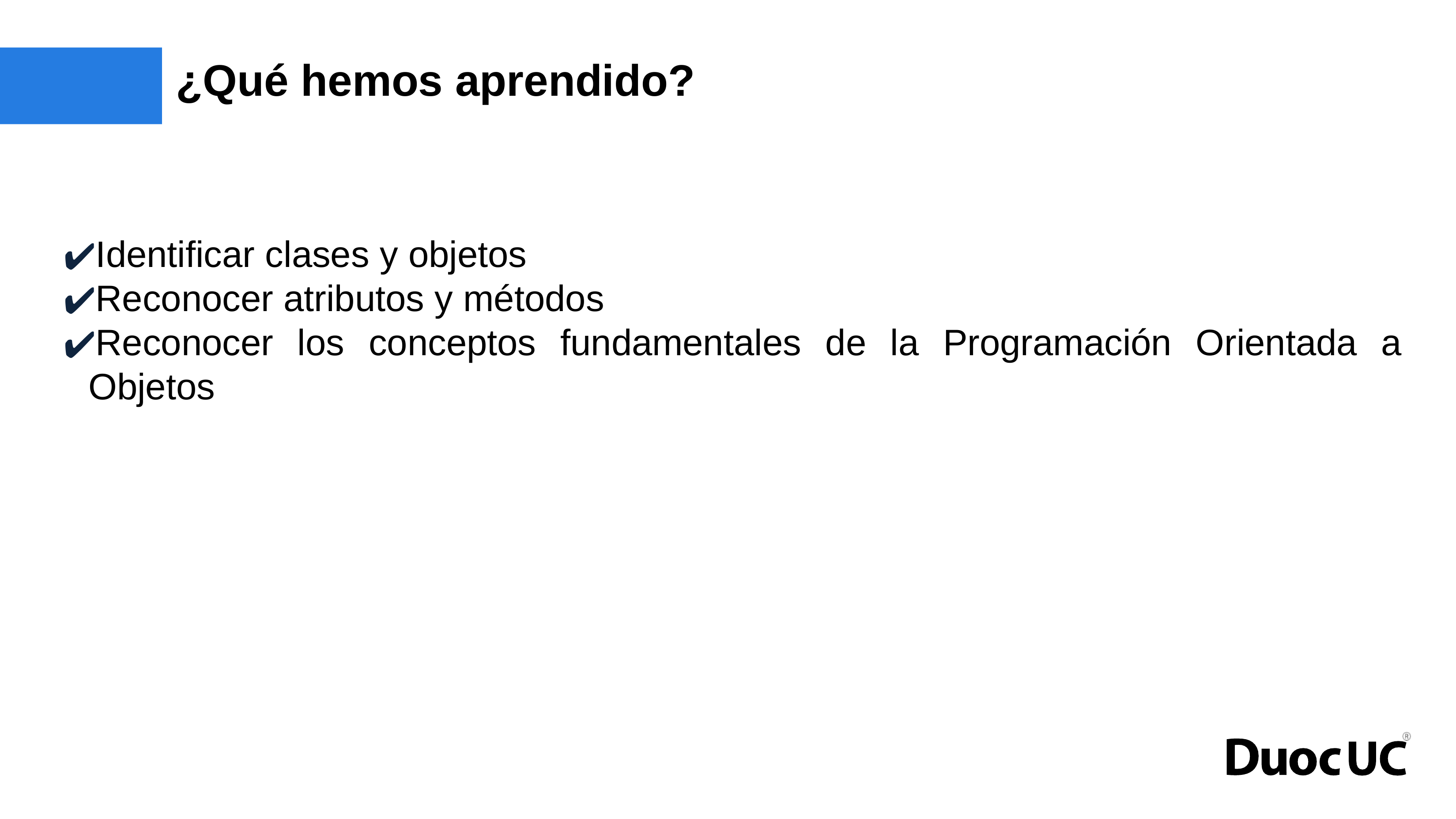

# ¿Qué hemos aprendido?

Identificar clases y objetos
Reconocer atributos y métodos
Reconocer los conceptos fundamentales de la Programación Orientada a Objetos